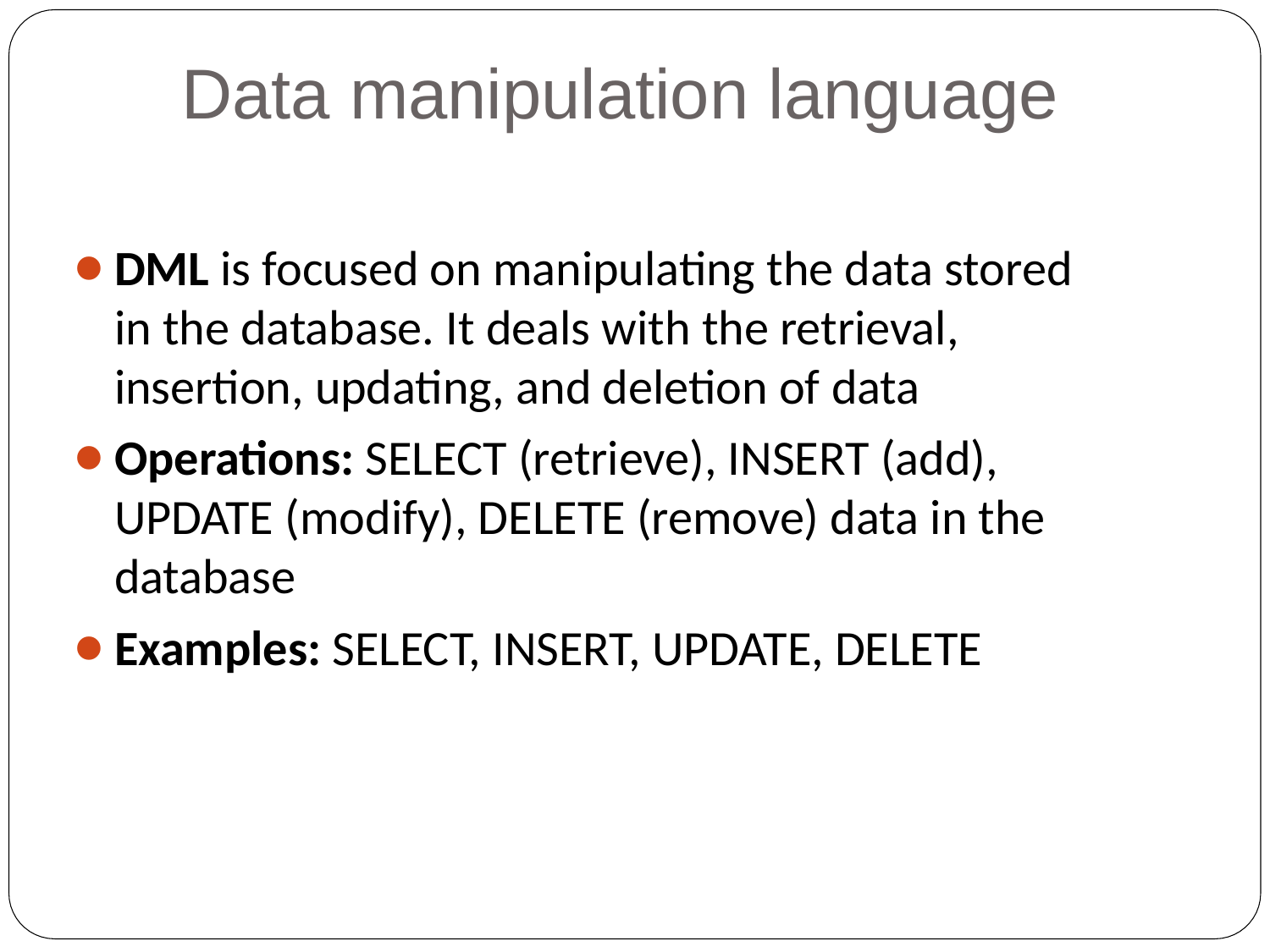

# Data manipulation language
DML is focused on manipulating the data stored in the database. It deals with the retrieval, insertion, updating, and deletion of data
Operations: SELECT (retrieve), INSERT (add), UPDATE (modify), DELETE (remove) data in the database
Examples: SELECT, INSERT, UPDATE, DELETE